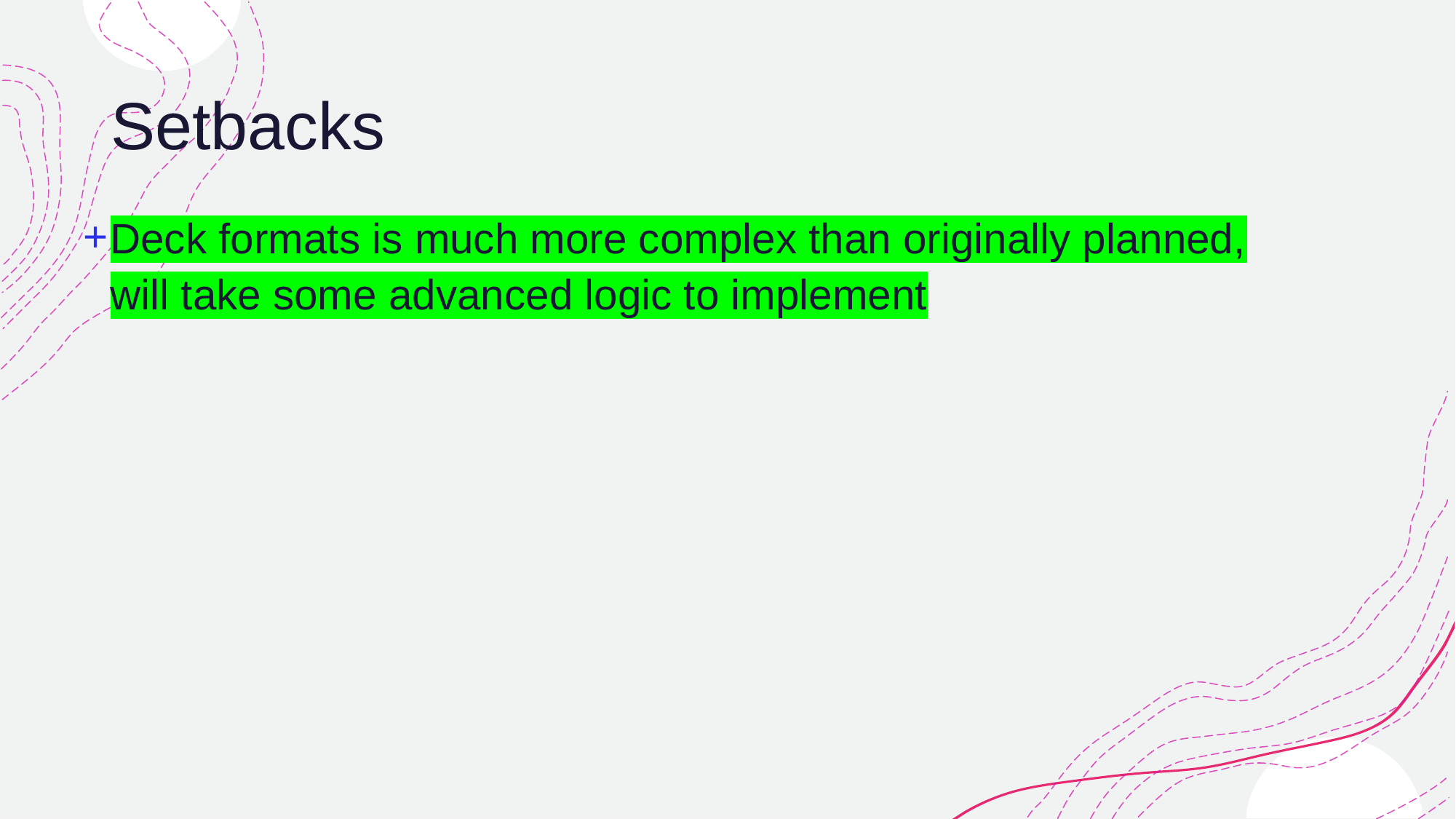

# Setbacks
Deck formats is much more complex than originally planned, will take some advanced logic to implement